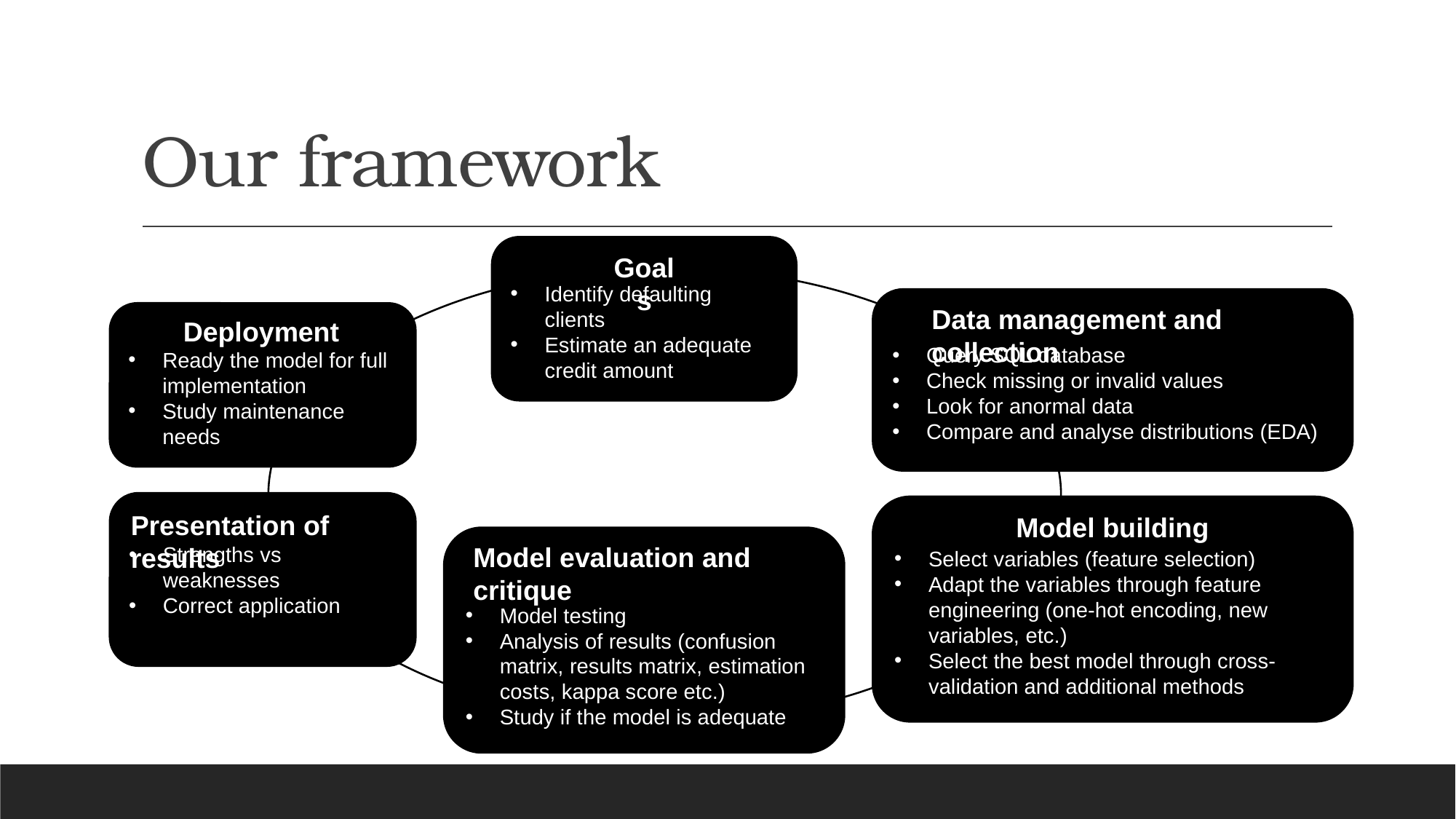

# Our framework

Identify defaulting clients
Estimate an adequate credit amount
Goals

Query SQL database
Check missing or invalid values
Look for anormal data
Compare and analyse distributions (EDA)
Data management and collection

Ready the model for full implementation
Study maintenance needs
Deployment
Strengths vs weaknesses
Correct application

Select variables (feature selection)
Adapt the variables through feature engineering (one-hot encoding, new variables, etc.)
Select the best model through cross-validation and additional methods
Presentation of results
Model building

Model testing
Analysis of results (confusion matrix, results matrix, estimation costs, kappa score etc.)
Study if the model is adequate
Model evaluation and critique